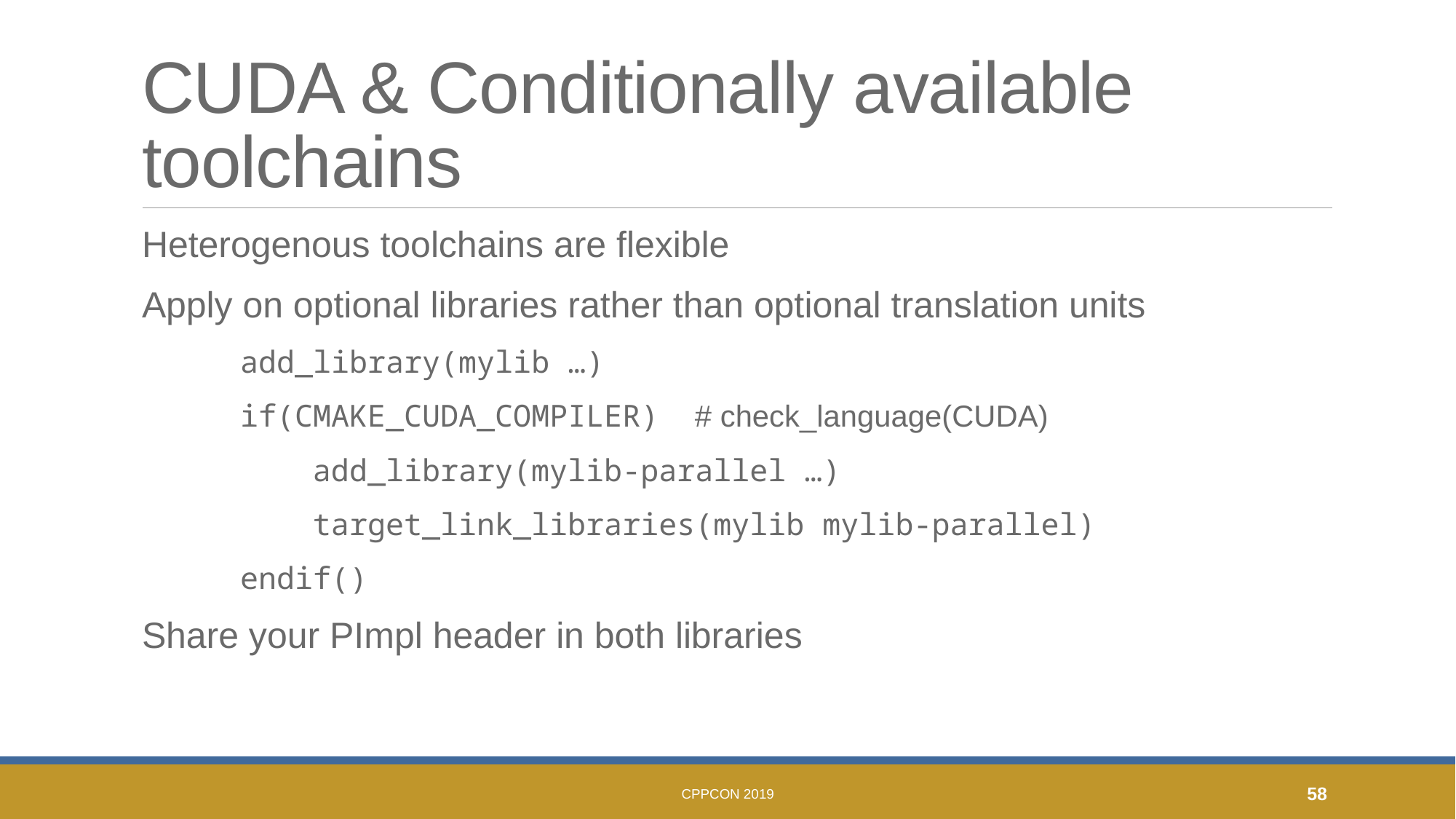

# CUDA & Conditionally available toolchains
Heterogenous toolchains are flexible
Apply on optional libraries rather than optional translation units
	add_library(mylib …)
	if(CMAKE_CUDA_COMPILER)  # check_language(CUDA)
	    add_library(mylib-parallel …)
	    target_link_libraries(mylib mylib-parallel)
	endif()
Share your PImpl header in both libraries
CppCon 2019
58